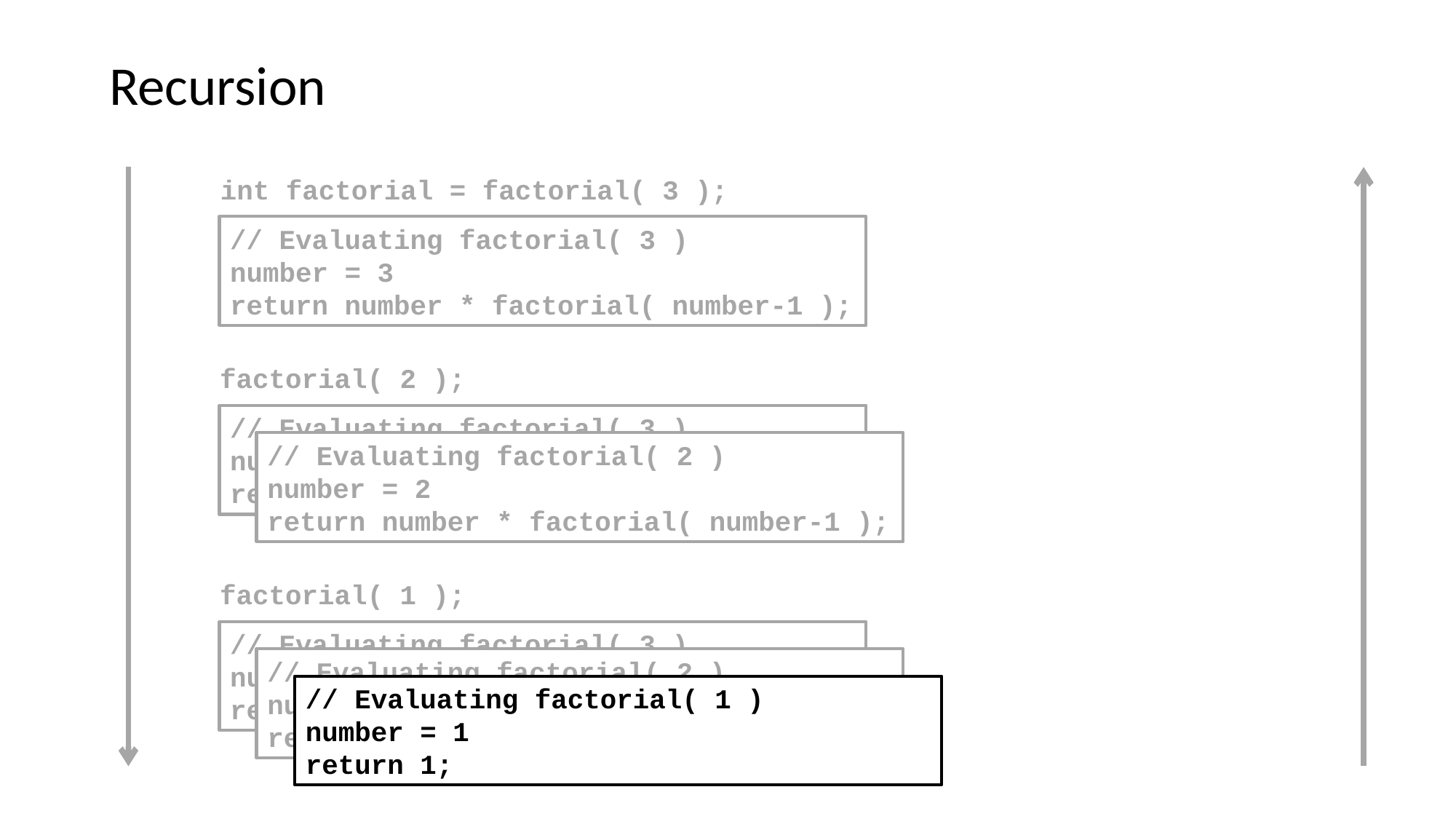

# Recursion
int factorial = factorial( 3 );
// Evaluating factorial( 3 )
number = 3
return number * factorial( number-1 );
factorial( 2 );
// Evaluating factorial( 3 )
number = 3
return number * factorial( number-1 );
// Evaluating factorial( 2 )
number = 2
return number * factorial( number-1 );
factorial( 1 );
// Evaluating factorial( 3 )
number = 3
return number * factorial( number-1 );
// Evaluating factorial( 2 )
number = 2
return number * factorial( number-1 );
// Evaluating factorial( 1 )
number = 1
return 1;